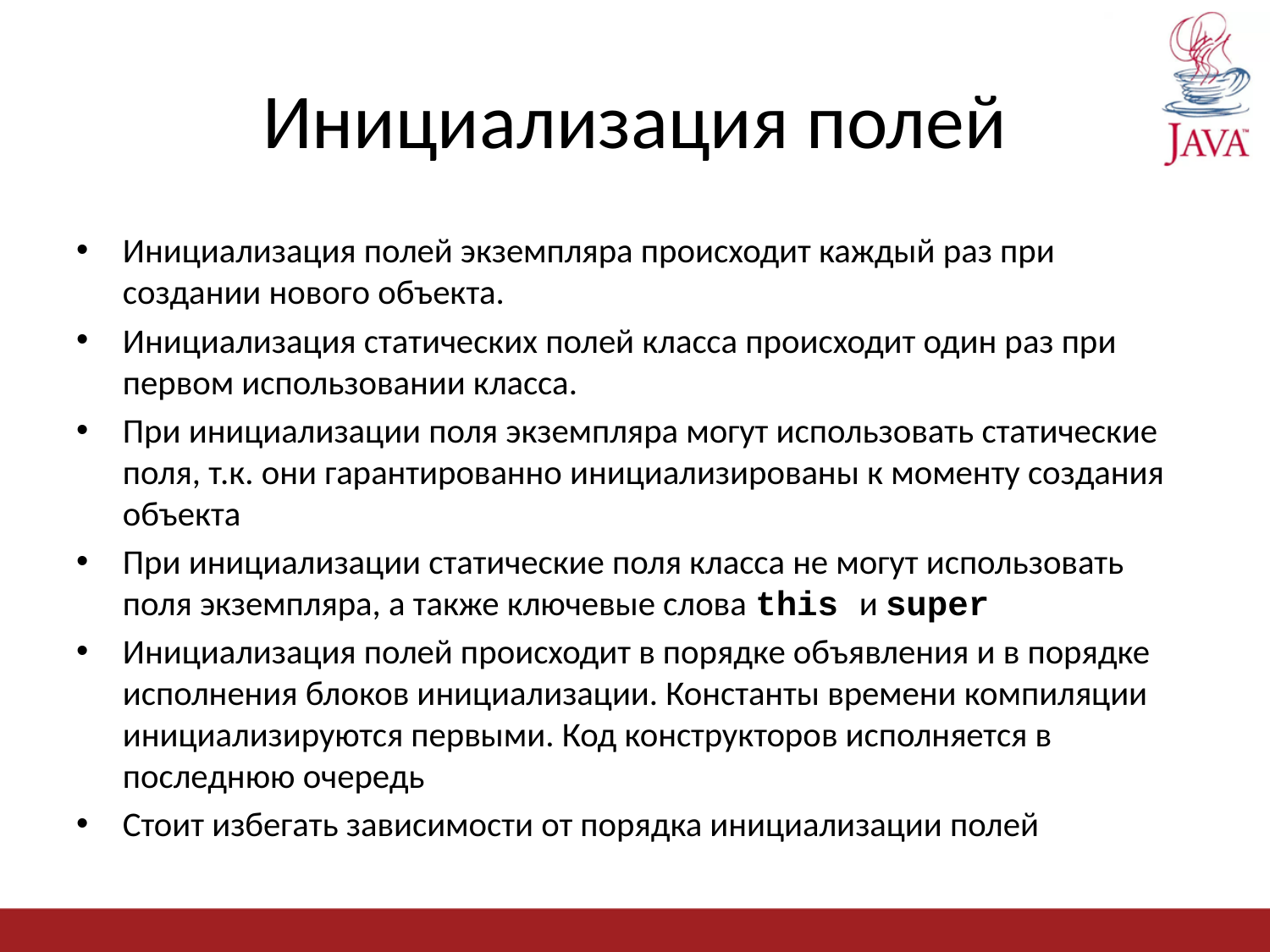

# Инициализация полей
Инициализация полей экземпляра происходит каждый раз при создании нового объекта.
Инициализация статических полей класса происходит один раз при первом использовании класса.
При инициализации поля экземпляра могут использовать статические поля, т.к. они гарантированно инициализированы к моменту создания объекта
При инициализации статические поля класса не могут использовать поля экземпляра, а также ключевые слова this и super
Инициализация полей происходит в порядке объявления и в порядке исполнения блоков инициализации. Константы времени компиляции инициализируются первыми. Код конструкторов исполняется в последнюю очередь
Стоит избегать зависимости от порядка инициализации полей